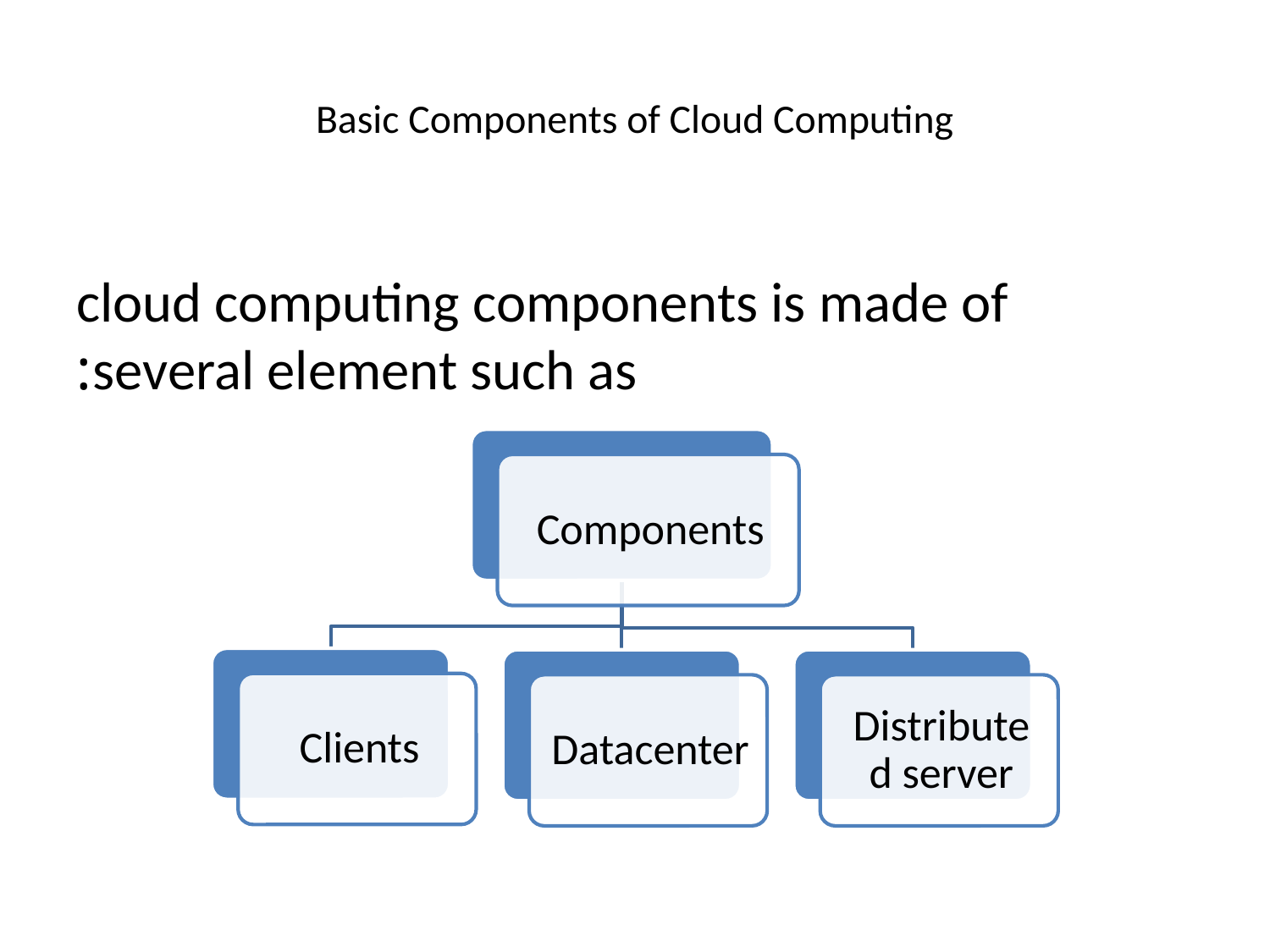

# Basic Components of Cloud Computing

cloud computing components is made of  several element such as:

Components
Clients
Datacenter
Distributed server